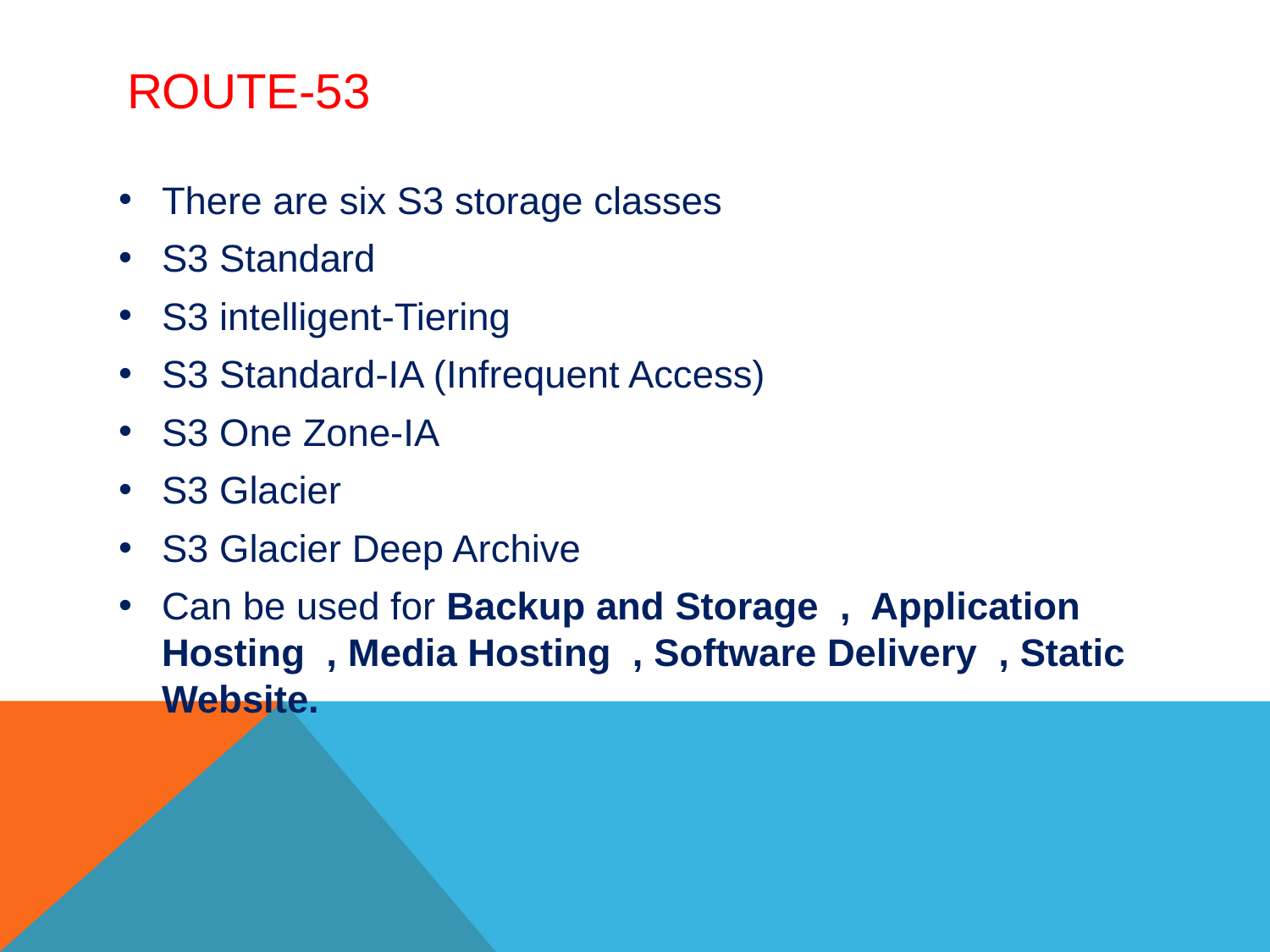

# ROUTE-53
There are six S3 storage classes
S3 Standard
S3 intelligent-Tiering
S3 Standard-IA (Infrequent Access)
S3 One Zone-IA
S3 Glacier
S3 Glacier Deep Archive
Can be used for Backup and Storage  ,  Application Hosting  , Media Hosting  , Software Delivery  , Static Website.